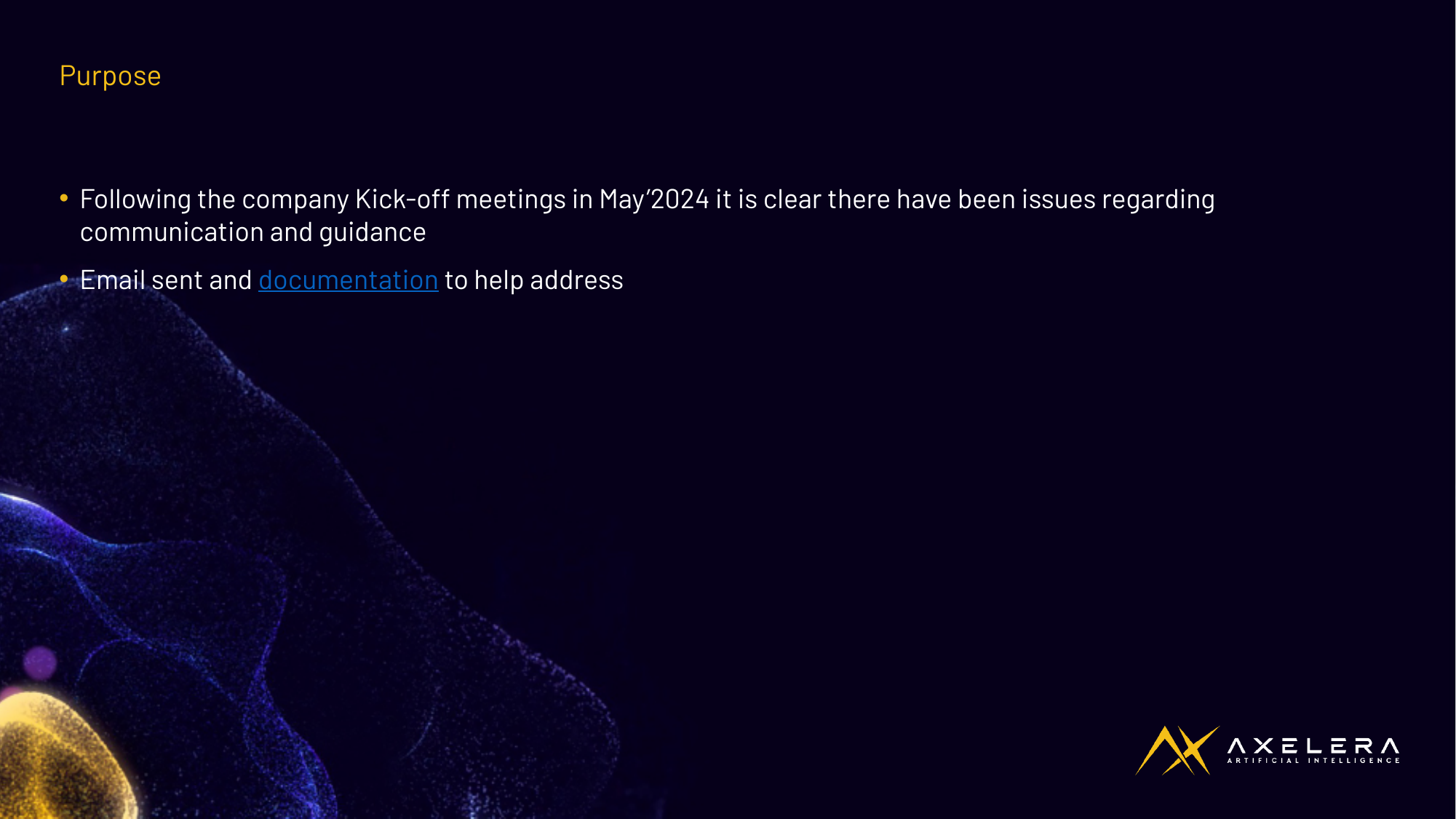

Purpose

Following the company Kick-off meetings in May’2024 it is clear there have been issues regarding communication and guidance
Email sent and documentation to help address